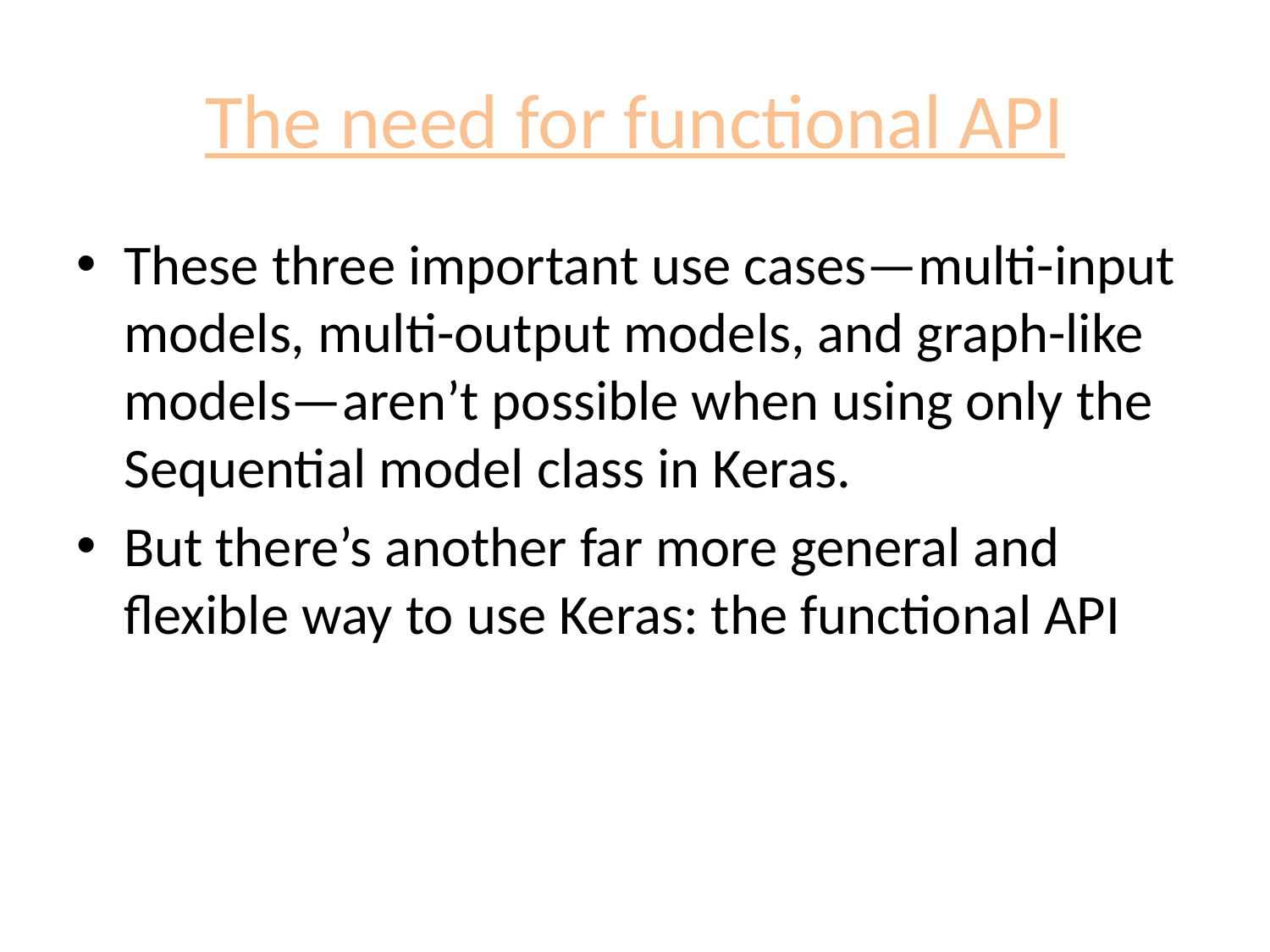

# The need for functional API
These three important use cases—multi-input models, multi-output models, and graph-like models—aren’t possible when using only the Sequential model class in Keras.
But there’s another far more general and flexible way to use Keras: the functional API